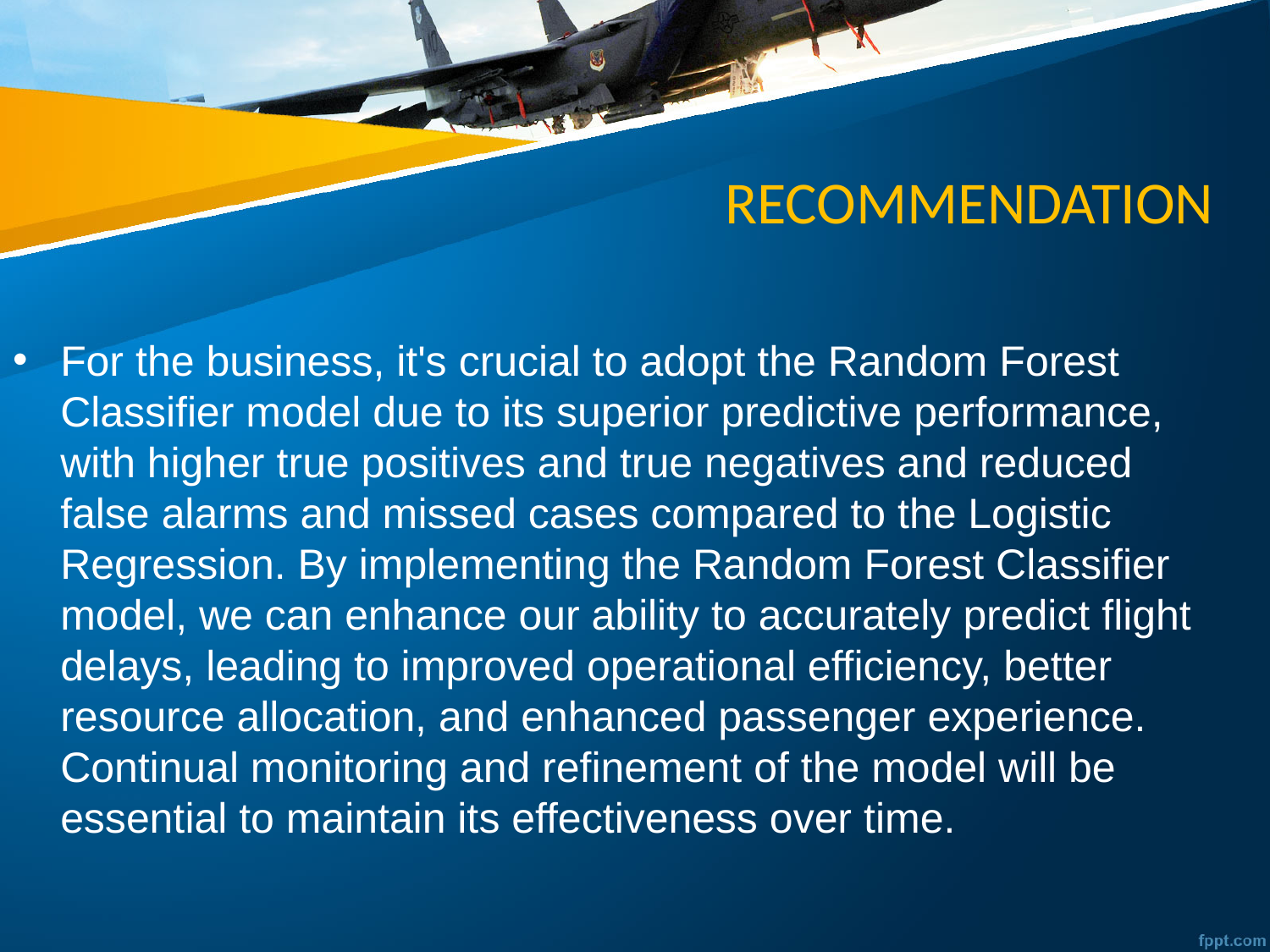

# RECOMMENDATION
For the business, it's crucial to adopt the Random Forest Classifier model due to its superior predictive performance, with higher true positives and true negatives and reduced false alarms and missed cases compared to the Logistic Regression. By implementing the Random Forest Classifier model, we can enhance our ability to accurately predict flight delays, leading to improved operational efficiency, better resource allocation, and enhanced passenger experience. Continual monitoring and refinement of the model will be essential to maintain its effectiveness over time.